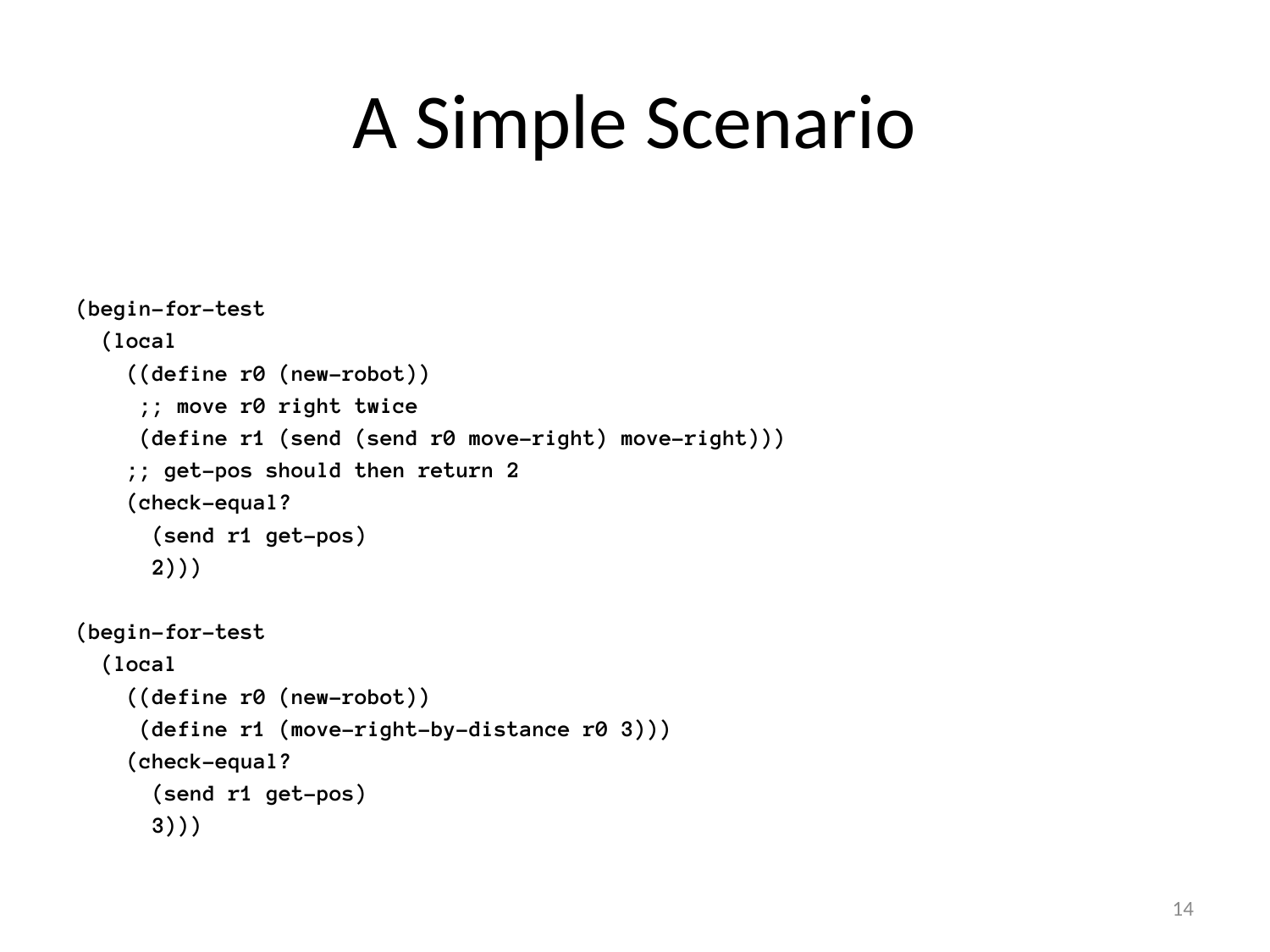

# A Simple Scenario

(begin-for-test
  (local
    ((define r0 (new-robot))
     ;; move r0 right twice
     (define r1 (send (send r0 move-right) move-right)))
    ;; get-pos should then return 2
    (check-equal?
      (send r1 get-pos)
      2)))

(begin-for-test
  (local
    ((define r0 (new-robot))
     (define r1 (move-right-by-distance r0 3)))
    (check-equal?
      (send r1 get-pos)
      3)))
14